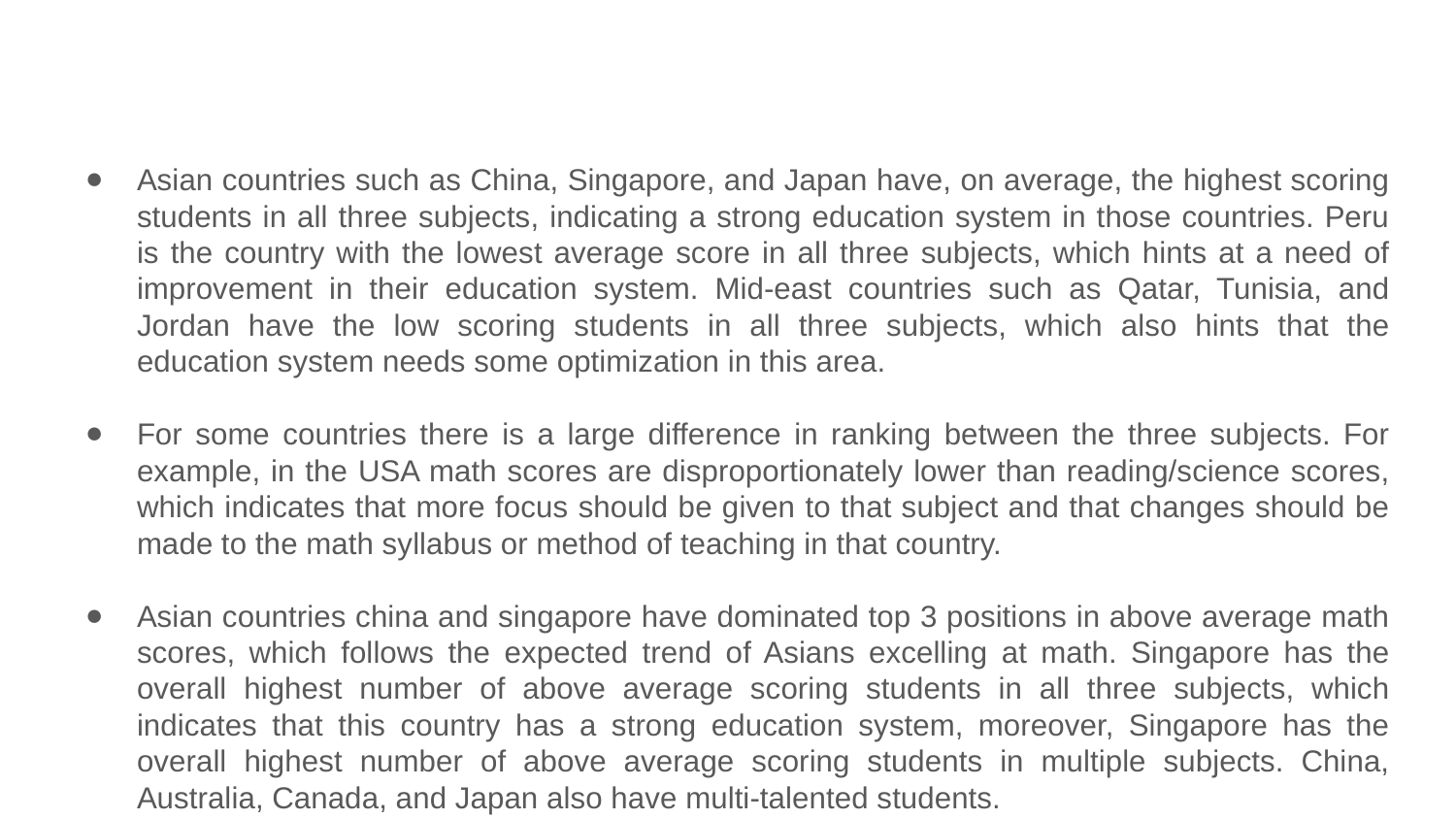

Asian countries such as China, Singapore, and Japan have, on average, the highest scoring students in all three subjects, indicating a strong education system in those countries. Peru is the country with the lowest average score in all three subjects, which hints at a need of improvement in their education system. Mid-east countries such as Qatar, Tunisia, and Jordan have the low scoring students in all three subjects, which also hints that the education system needs some optimization in this area.

For some countries there is a large difference in ranking between the three subjects. For example, in the USA math scores are disproportionately lower than reading/science scores, which indicates that more focus should be given to that subject and that changes should be made to the math syllabus or method of teaching in that country.

Asian countries china and singapore have dominated top 3 positions in above average math scores, which follows the expected trend of Asians excelling at math. Singapore has the overall highest number of above average scoring students in all three subjects, which indicates that this country has a strong education system, moreover, Singapore has the overall highest number of above average scoring students in multiple subjects. China, Australia, Canada, and Japan also have multi-talented students.